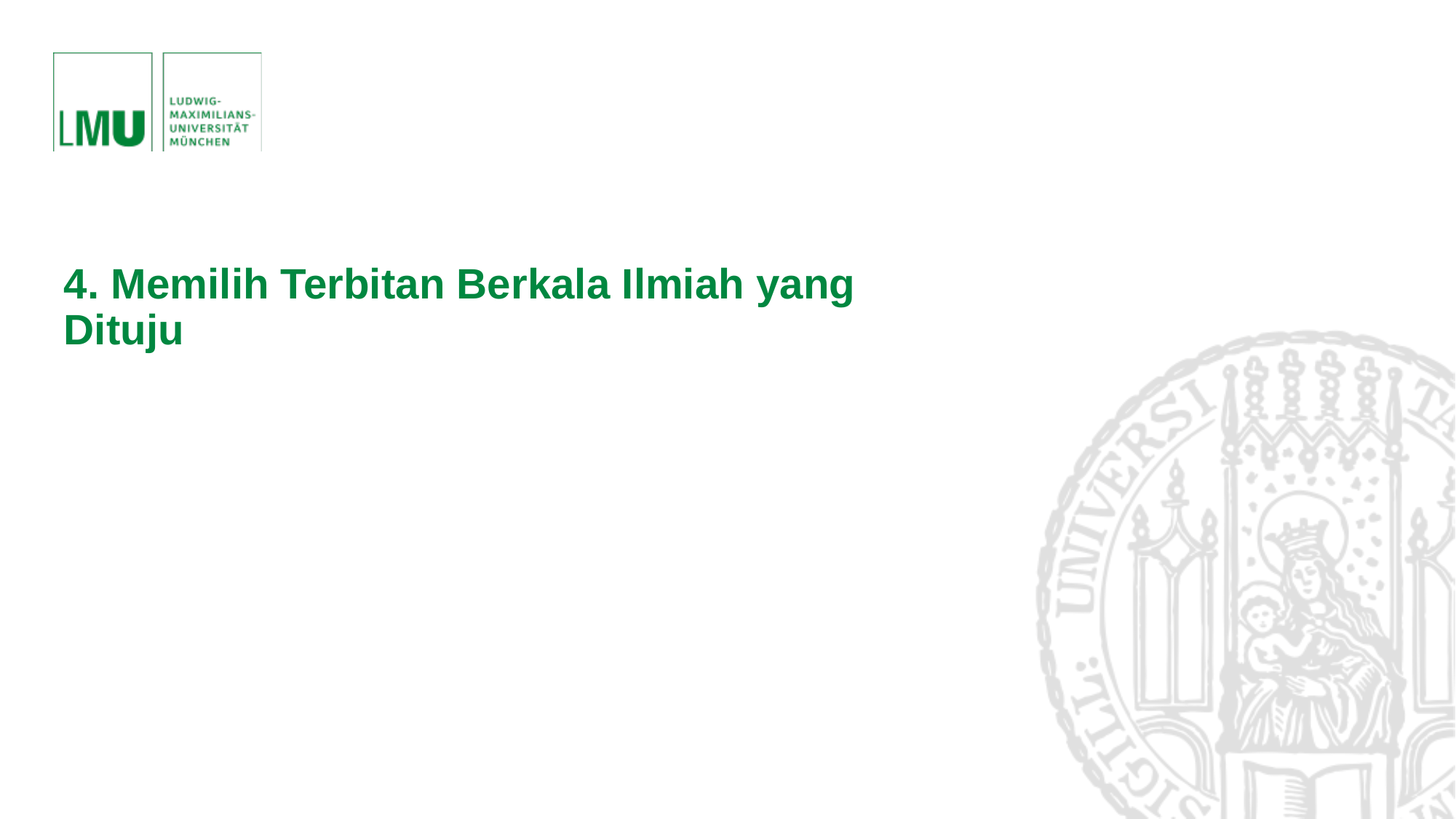

# 4. Memilih Terbitan Berkala Ilmiah yang Dituju